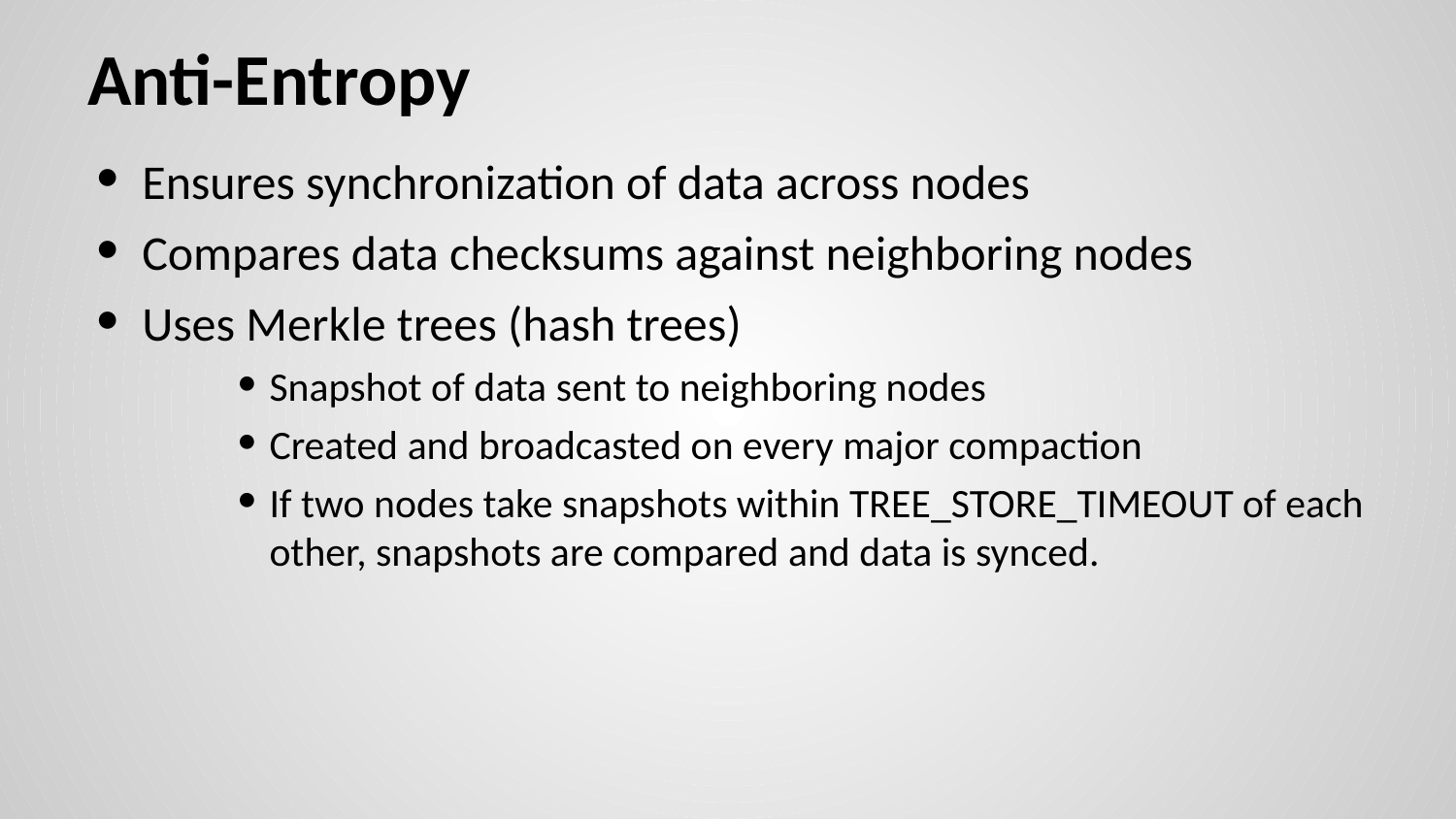

# Anti-Entropy
Ensures synchronization of data across nodes
Compares data checksums against neighboring nodes
Uses Merkle trees (hash trees)
Snapshot of data sent to neighboring nodes
Created and broadcasted on every major compaction
If two nodes take snapshots within TREE_STORE_TIMEOUT of each other, snapshots are compared and data is synced.